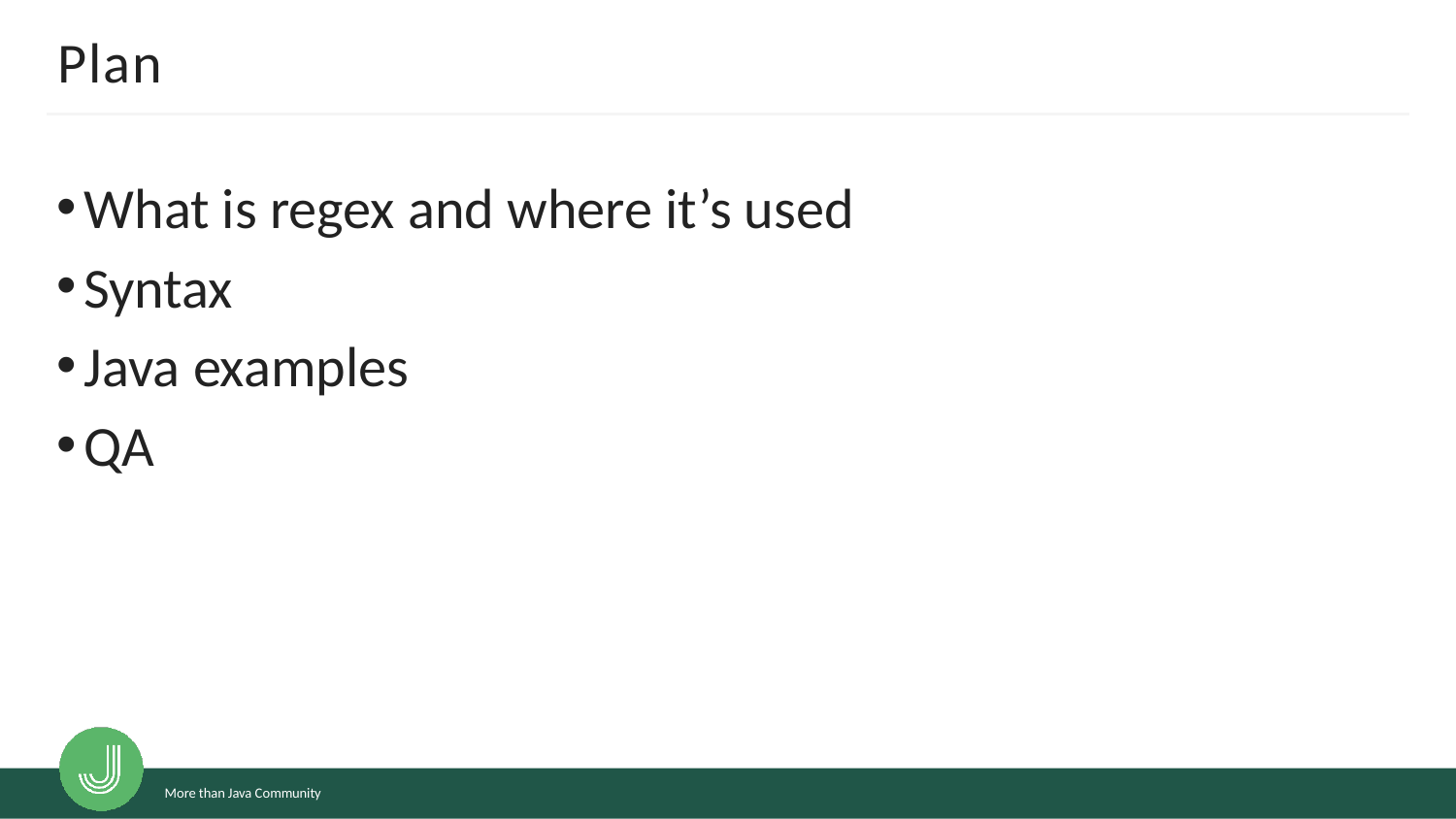

# Plan
What is regex and where it’s used
Syntax
Java examples
QA